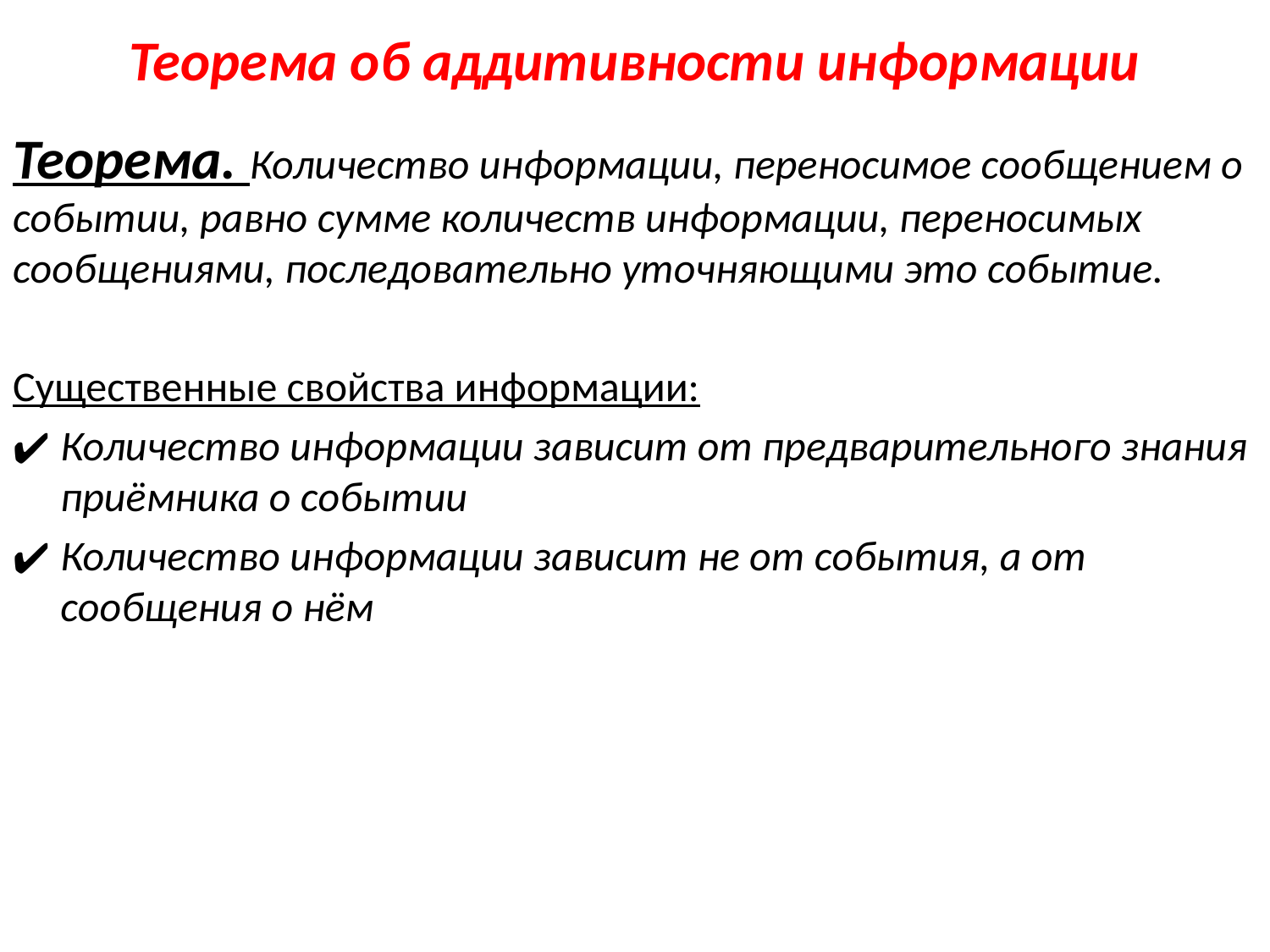

# Теорема об аддитивности информации
Теорема. Количество информации, переносимое сообщением о событии, равно сумме количеств информации, переносимых сообщениями, последовательно уточняющими это событие.

Существенные свойства информации:
Количество информации зависит от предварительного знания приёмника о событии
Количество информации зависит не от события, а от сообщения о нём